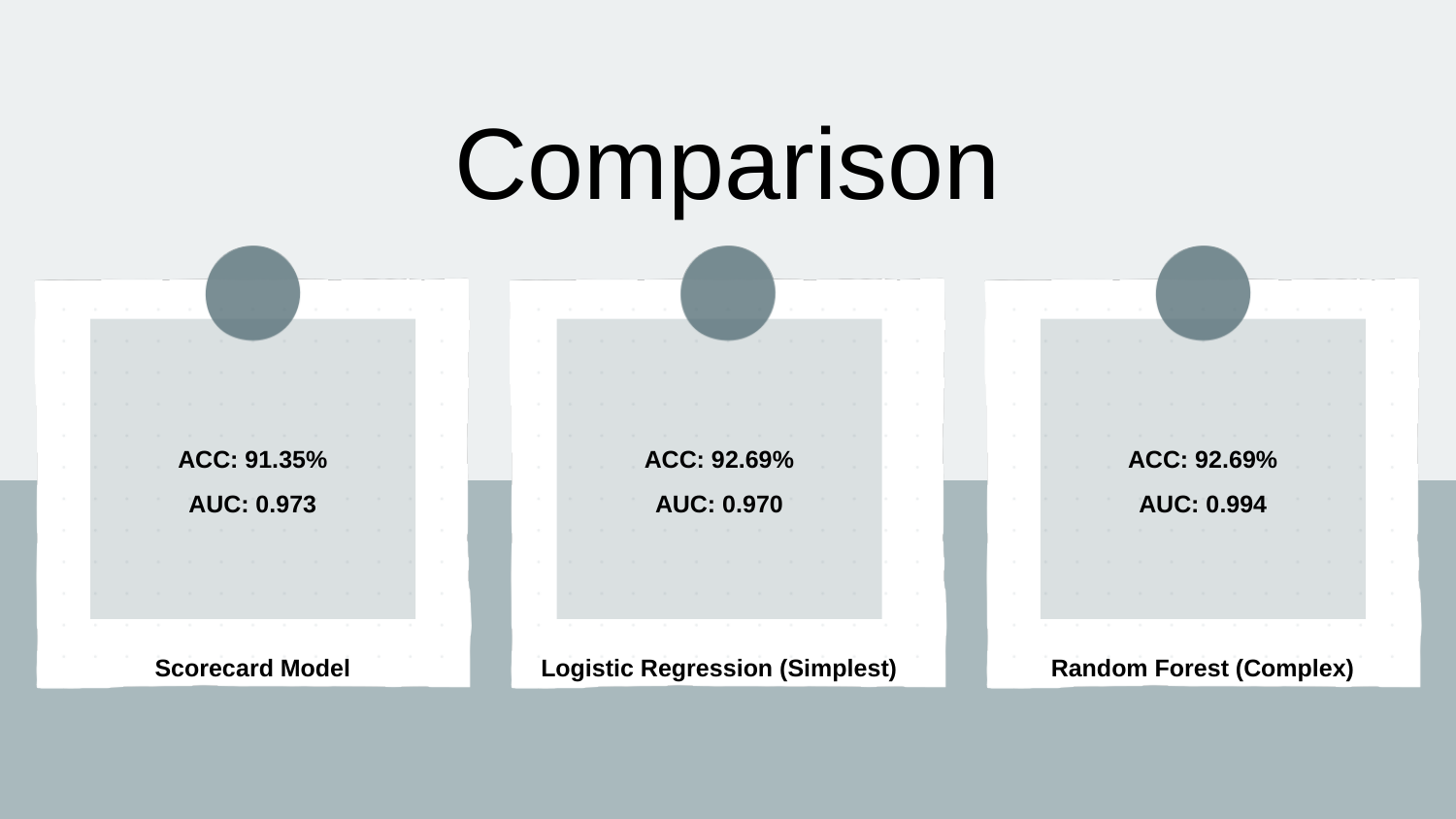

Comparison

ACC: 91.35%
AUC: 0.973
ACC: 92.69%
AUC: 0.970
ACC: 92.69%
AUC: 0.994

Scorecard Model
Logistic Regression (Simplest)
Random Forest (Complex)